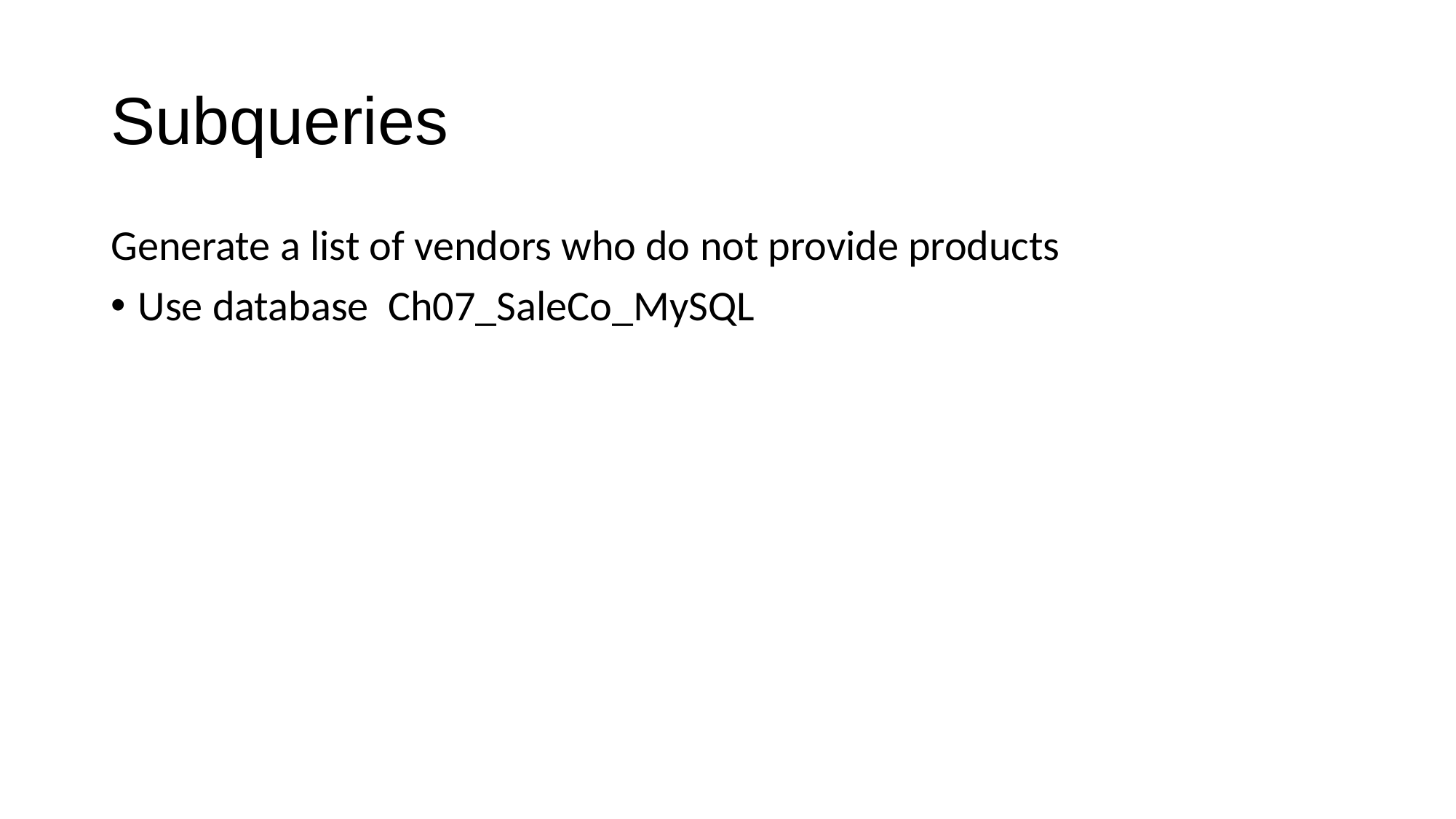

# Subqueries
Generate a list of vendors who do not provide products
Use database  Ch07_SaleCo_MySQL